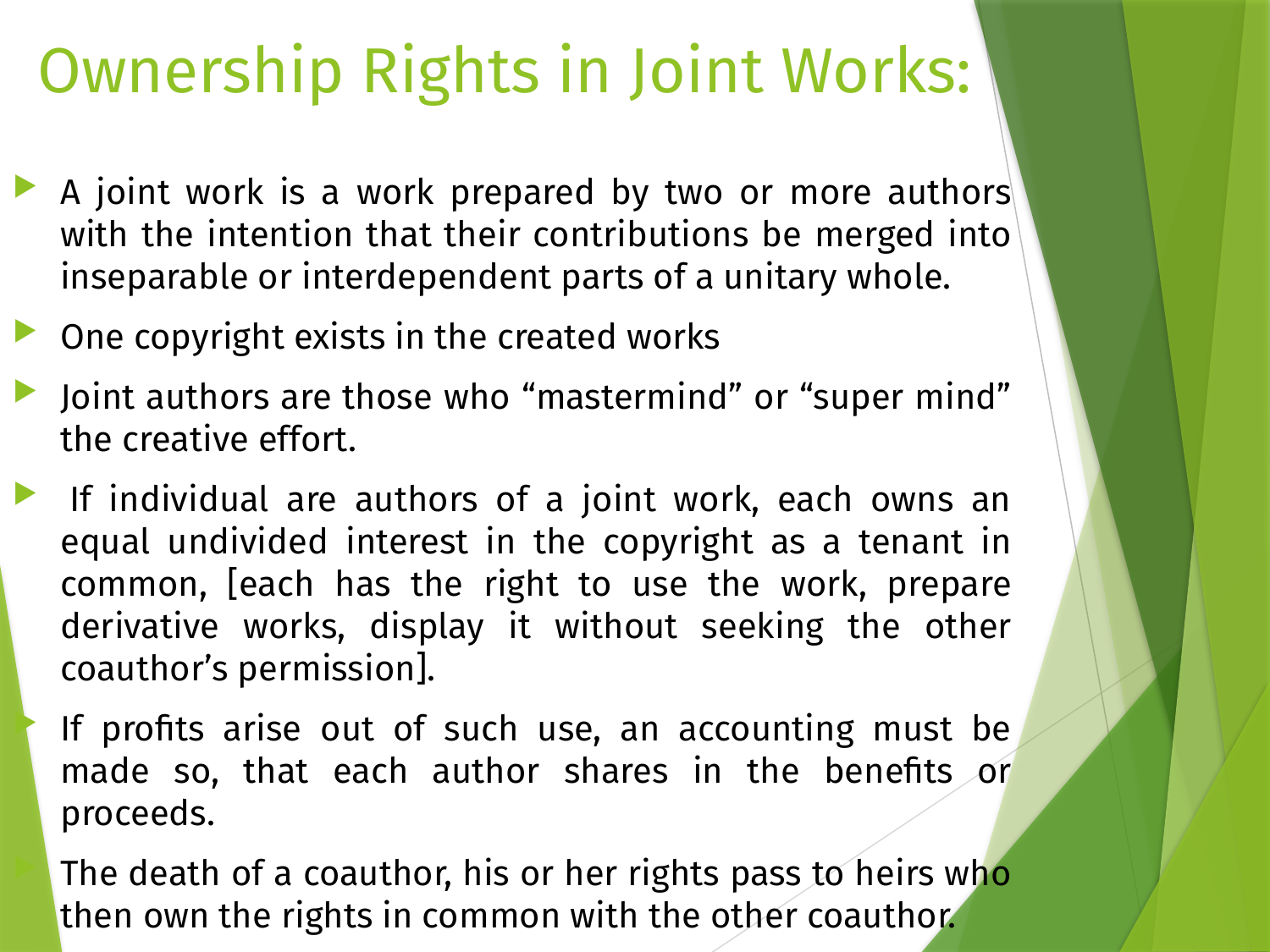

# Ownership Rights in Joint Works:
A joint work is a work prepared by two or more authors with the intention that their contributions be merged into inseparable or interdependent parts of a unitary whole.
One copyright exists in the created works
Joint authors are those who “mastermind” or “super mind” the creative effort.
 If individual are authors of a joint work, each owns an equal undivided interest in the copyright as a tenant in common, [each has the right to use the work, prepare derivative works, display it without seeking the other coauthor’s permission].
If profits arise out of such use, an accounting must be made so, that each author shares in the benefits or proceeds.
The death of a coauthor, his or her rights pass to heirs who then own the rights in common with the other coauthor.